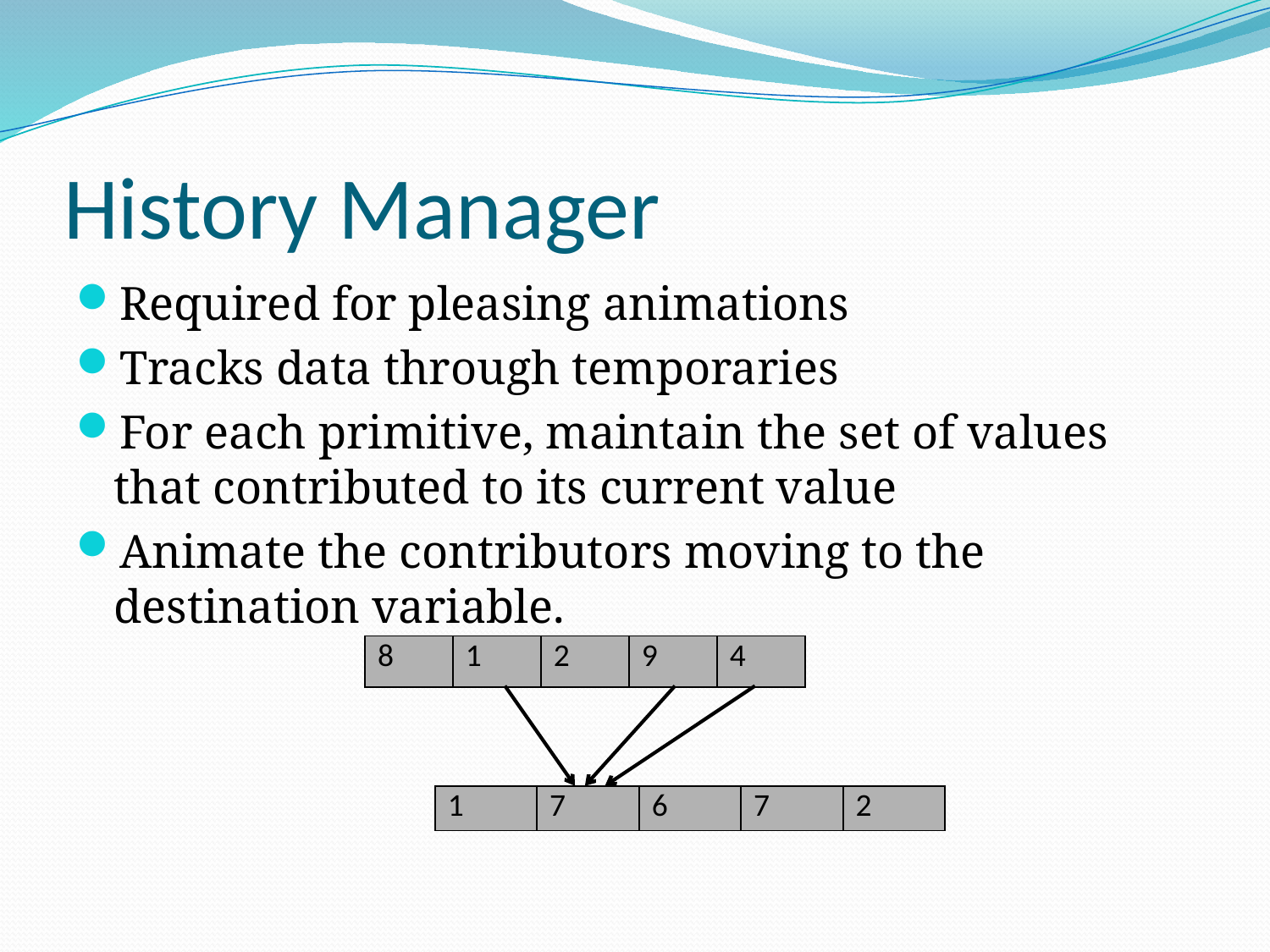

# History Manager
Required for pleasing animations
Tracks data through temporaries
For each primitive, maintain the set of values that contributed to its current value
Animate the contributors moving to the destination variable.
| 8 | 1 | 2 | 9 | 4 |
| --- | --- | --- | --- | --- |
| 1 | 7 | 6 | 7 | 2 |
| --- | --- | --- | --- | --- |